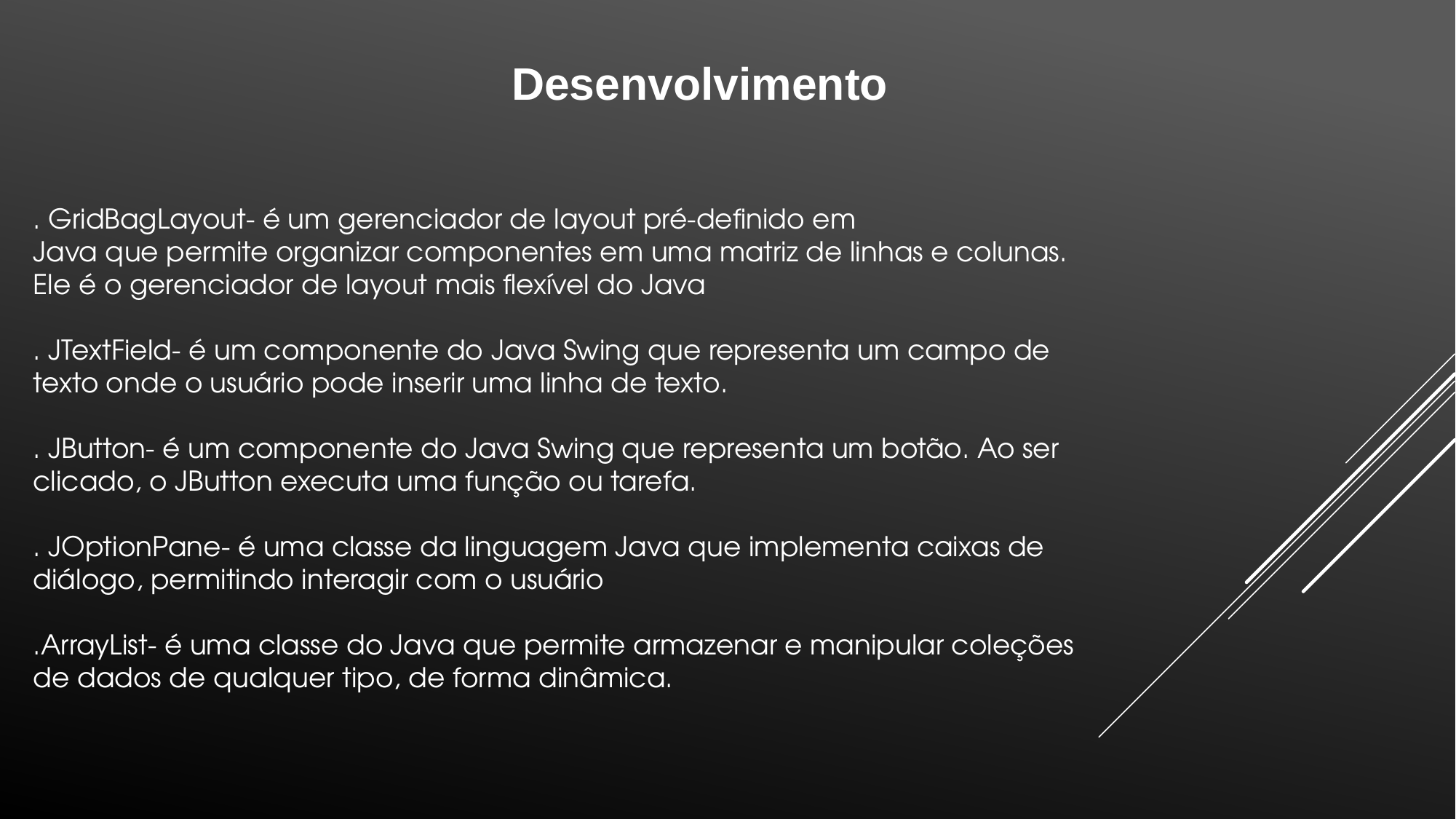

Desenvolvimento
. GridBagLayout- é um gerenciador de layout pré-definido em
Java que permite organizar componentes em uma matriz de linhas e colunas. Ele é o gerenciador de layout mais flexível do Java

. JTextField- é um componente do Java Swing que representa um campo de texto onde o usuário pode inserir uma linha de texto.

. JButton- é um componente do Java Swing que representa um botão. Ao ser clicado, o JButton executa uma função ou tarefa.

. JOptionPane- é uma classe da linguagem Java que implementa caixas de diálogo, permitindo interagir com o usuário

.ArrayList- é uma classe do Java que permite armazenar e manipular coleções de dados de qualquer tipo, de forma dinâmica.